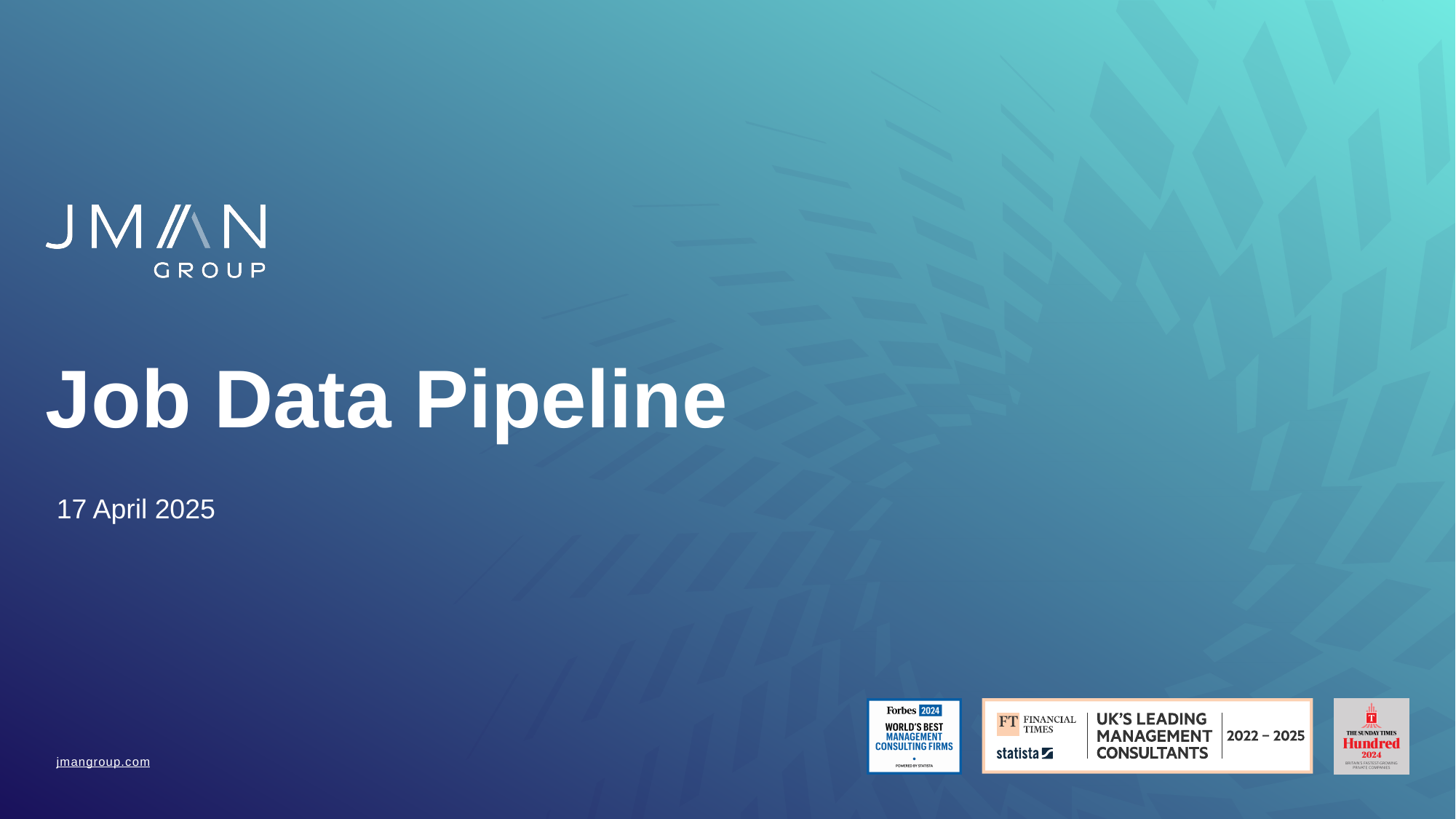

# Job Data Pipeline
17 April 2025